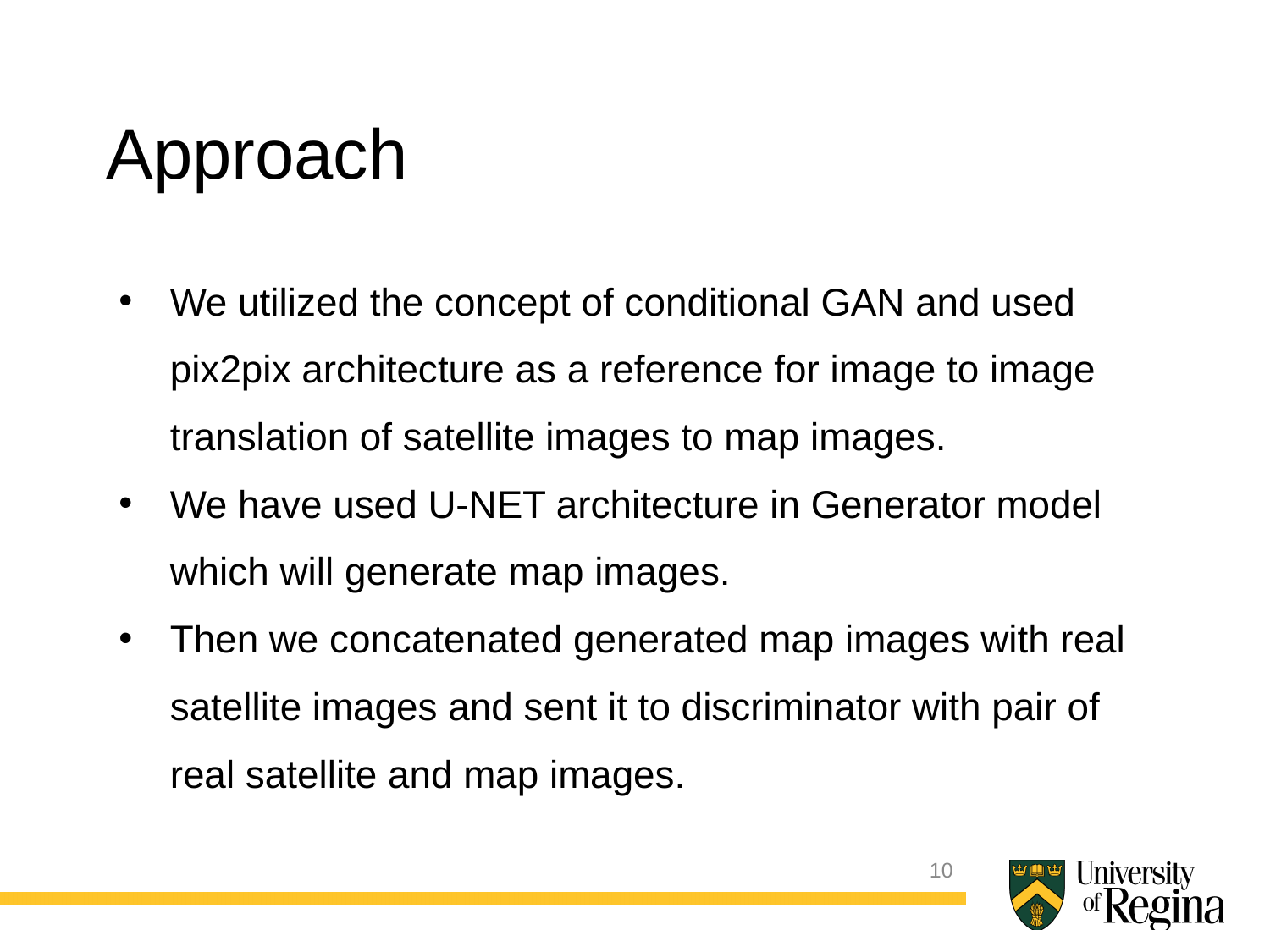

Approach
We utilized the concept of conditional GAN and used pix2pix architecture as a reference for image to image translation of satellite images to map images.
We have used U-NET architecture in Generator model which will generate map images.
Then we concatenated generated map images with real satellite images and sent it to discriminator with pair of real satellite and map images.
10